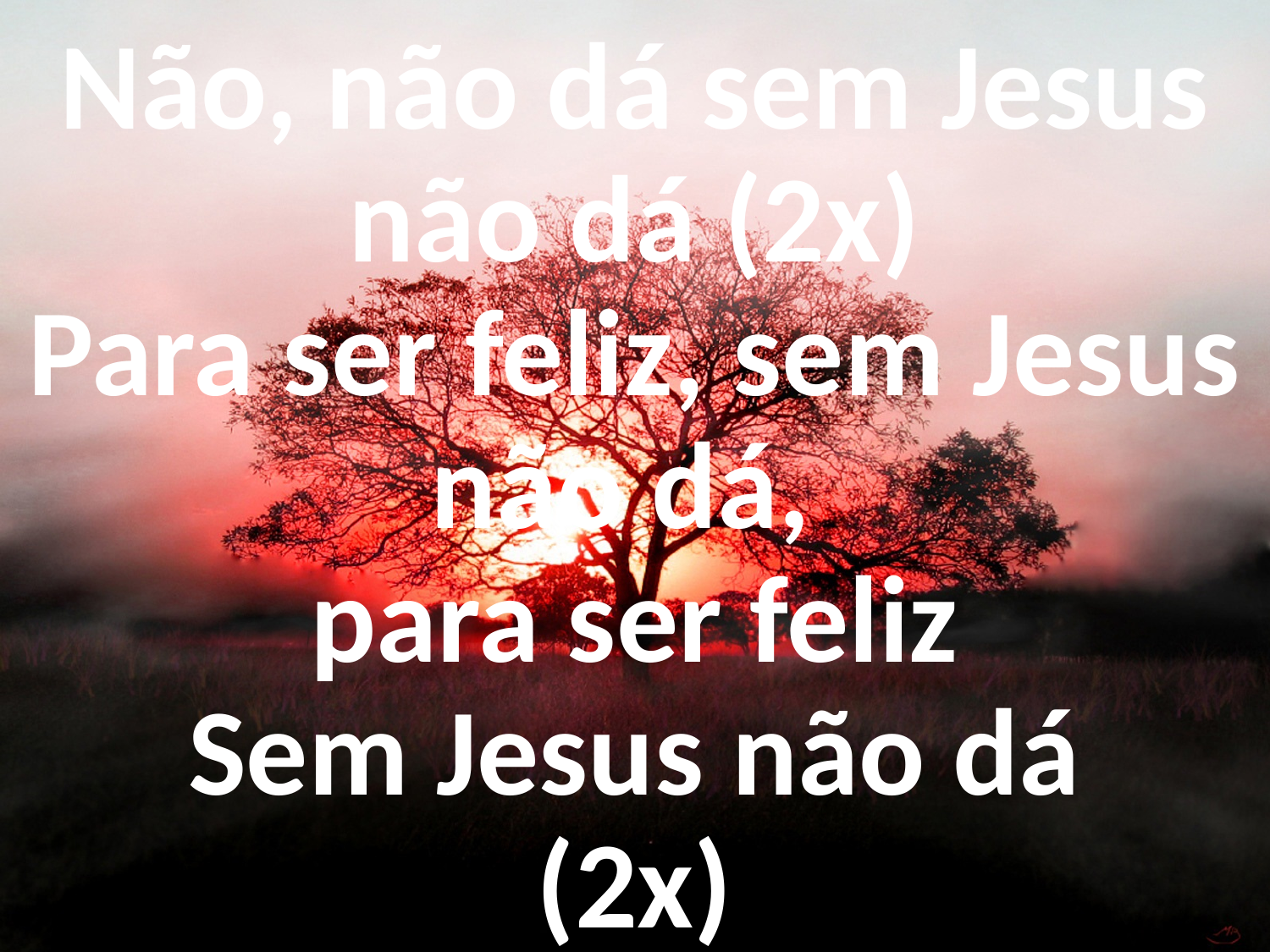

Não, não dá sem Jesus não dá (2x)
Para ser feliz, sem Jesus não dá,
para ser feliz
Sem Jesus não dá
(2x)